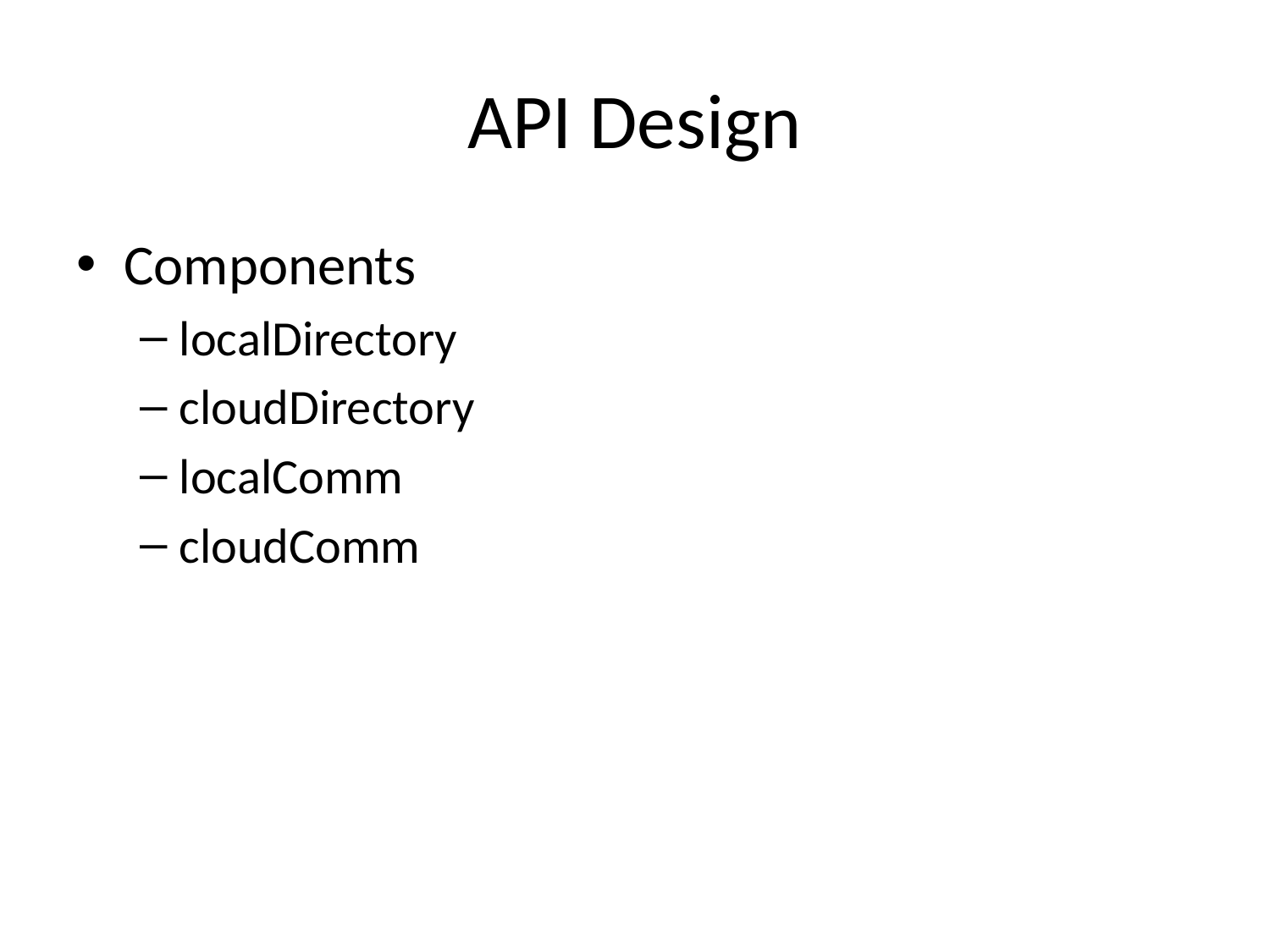

# API Design
Components
localDirectory
cloudDirectory
localComm
cloudComm